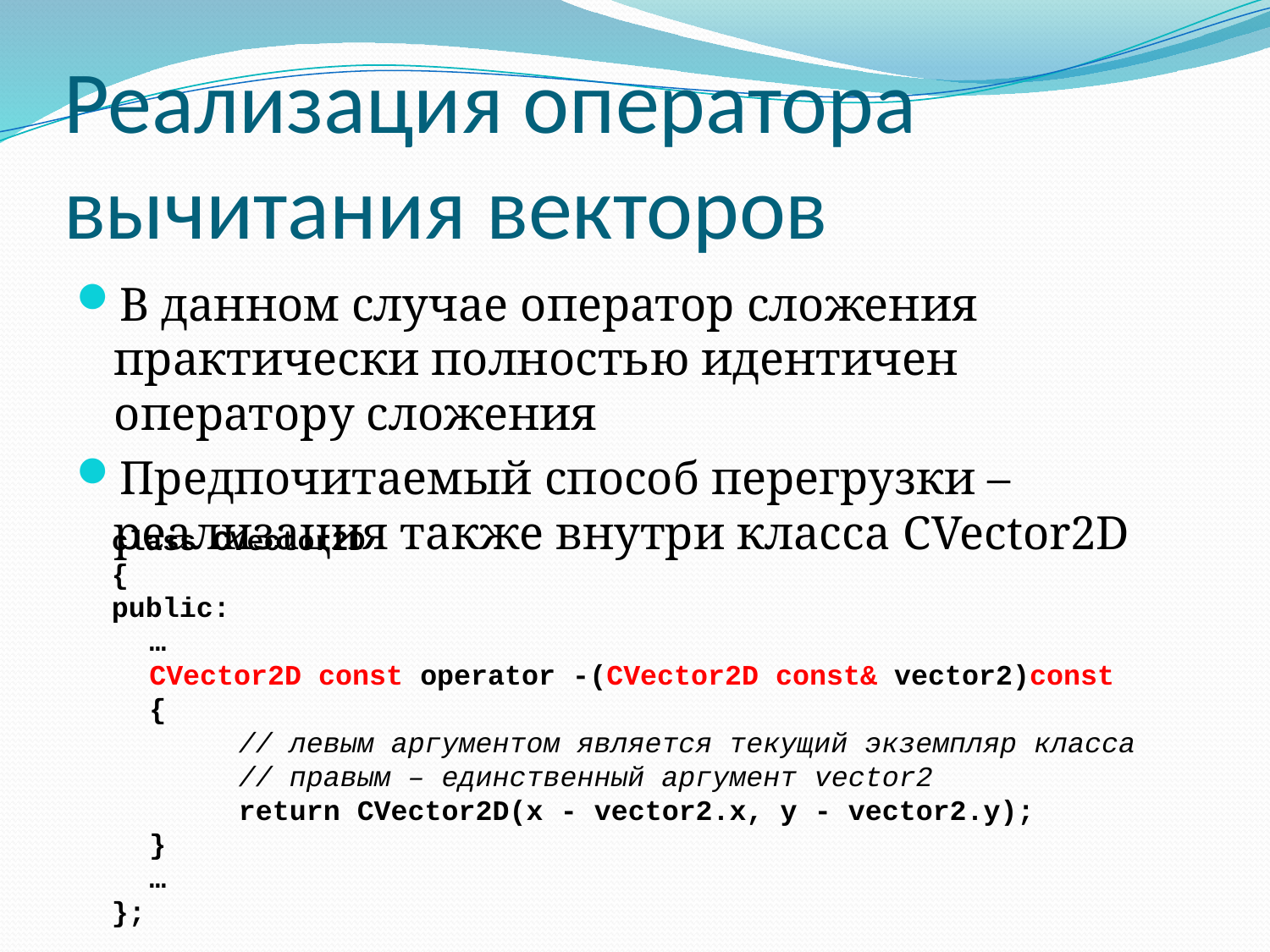

# Реализация оператора вычитания векторов
В данном случае оператор сложения практически полностью идентичен оператору сложения
Предпочитаемый способ перегрузки – реализация также внутри класса CVector2D
class CVector2D
{
public:
	…
	CVector2D const operator -(CVector2D const& vector2)const
	{
		// левым аргументом является текущий экземпляр класса
		// правым – единственный аргумент vector2
		return CVector2D(x - vector2.x, y - vector2.y);
	}
	…
};